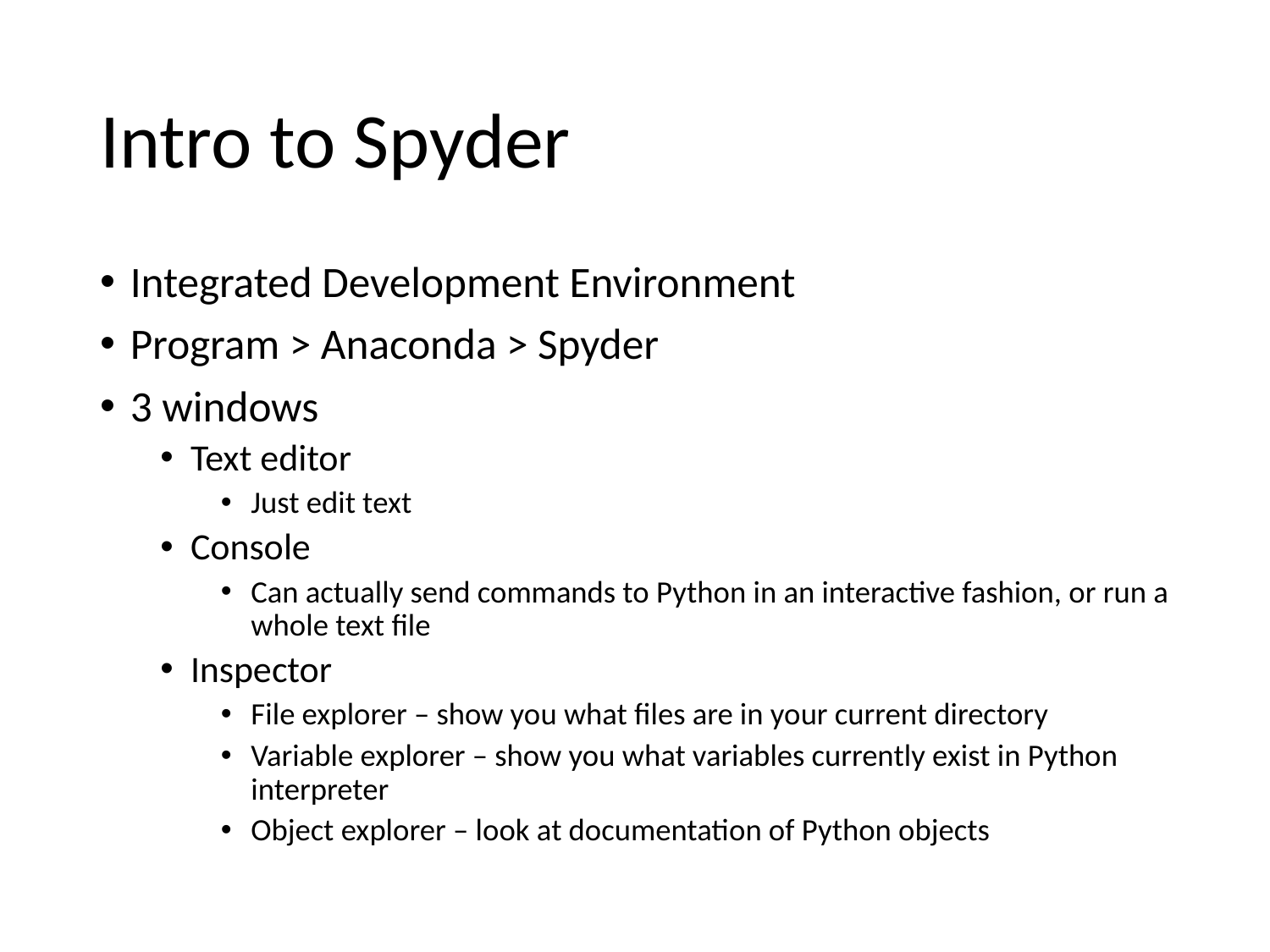

# Intro to Spyder
Integrated Development Environment
Program > Anaconda > Spyder
3 windows
Text editor
Just edit text
Console
Can actually send commands to Python in an interactive fashion, or run a whole text file
Inspector
File explorer – show you what files are in your current directory
Variable explorer – show you what variables currently exist in Python interpreter
Object explorer – look at documentation of Python objects